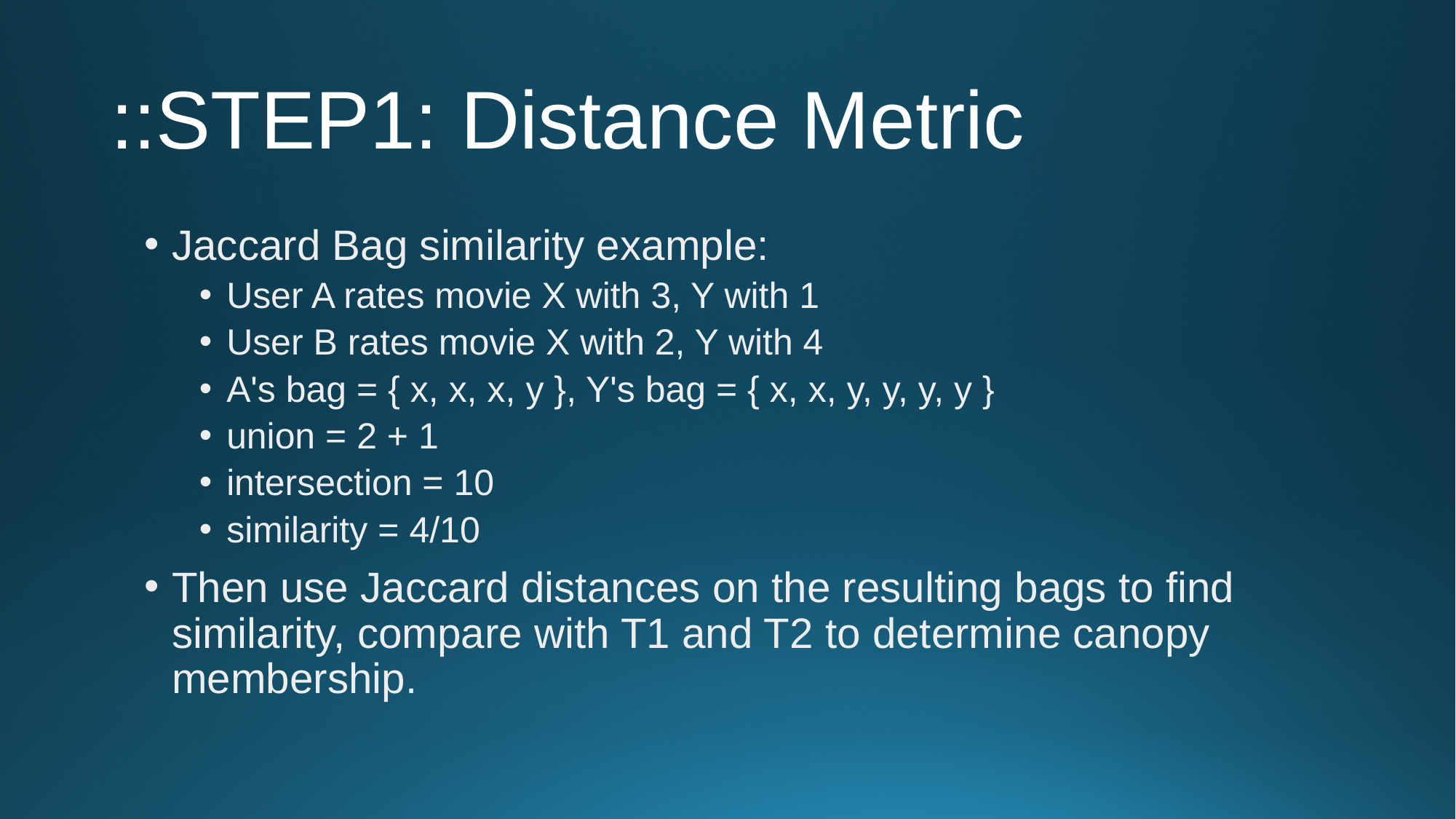

# ::STEP1: Distance Metric
Jaccard Bag similarity example:
User A rates movie X with 3, Y with 1
User B rates movie X with 2, Y with 4
A's bag = { x, x, x, y }, Y's bag = { x, x, y, y, y, y }
union = 2 + 1
intersection = 10
similarity = 4/10
Then use Jaccard distances on the resulting bags to find similarity, compare with T1 and T2 to determine canopy membership.